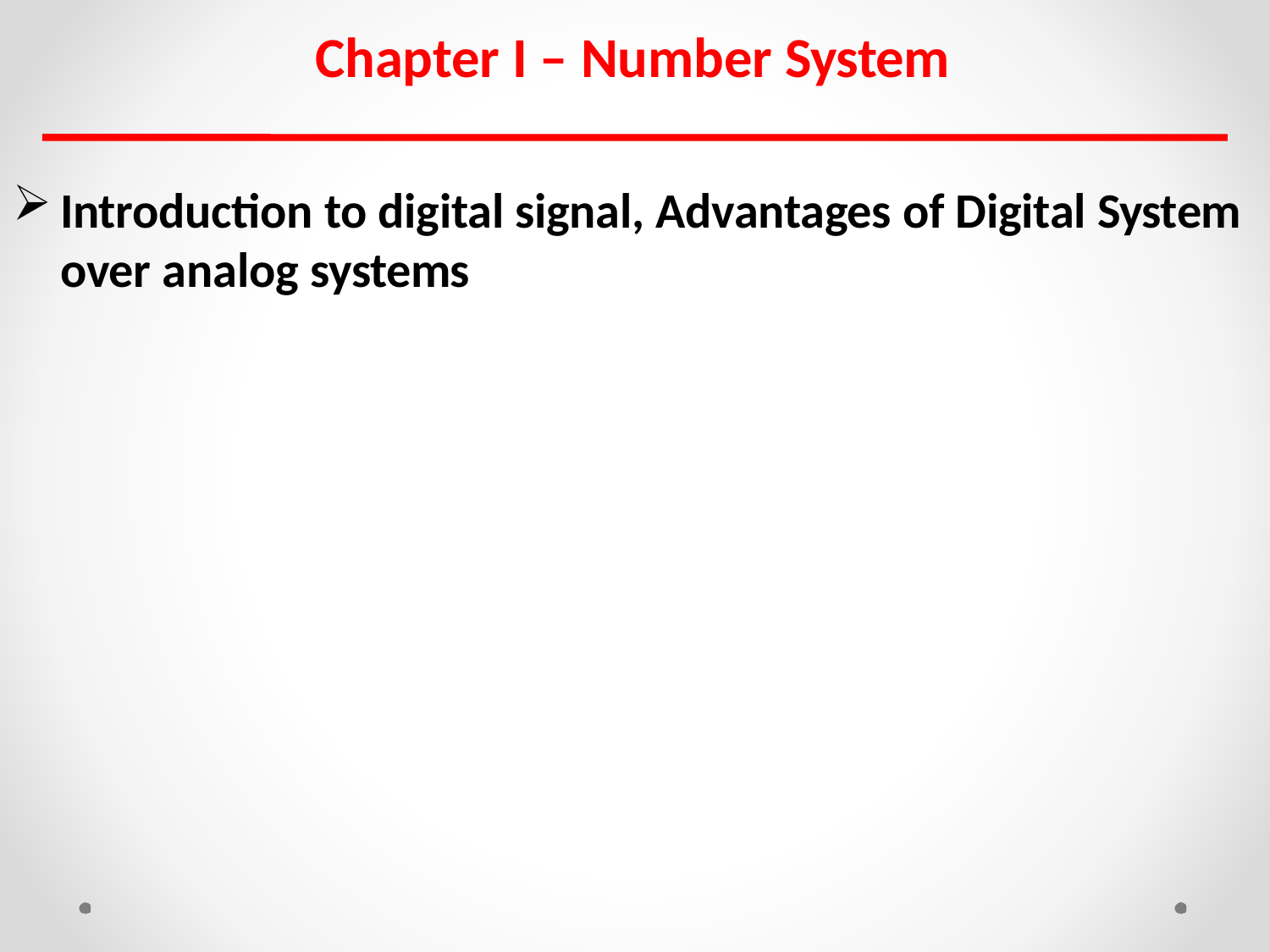

# Chapter I – Number System

Introduction to digital signal, Advantages of Digital System  over analog systems